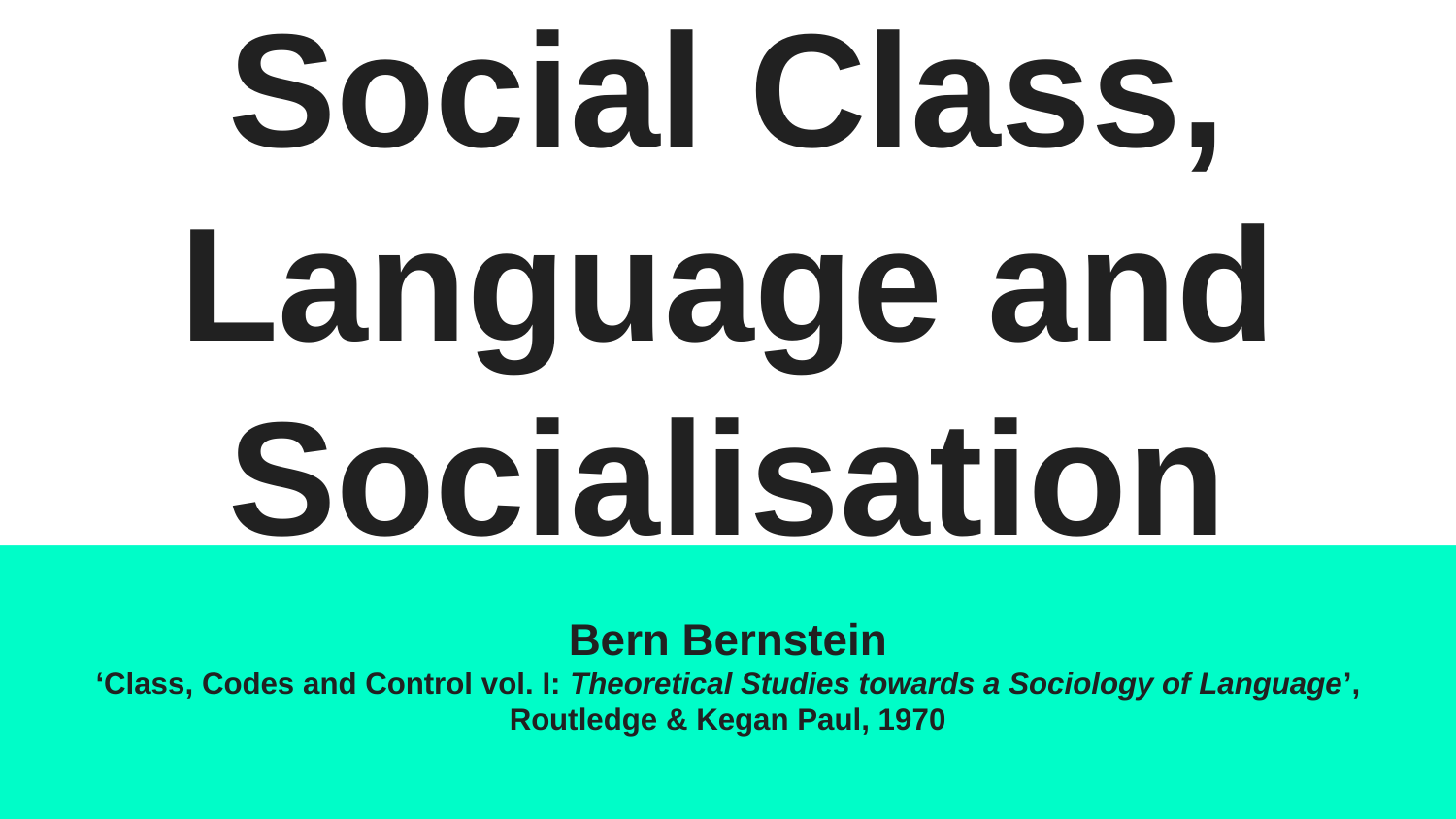

Social Class, Language and Socialisation
Bern Bernstein
‘Class, Codes and Control vol. I: Theoretical Studies towards a Sociology of Language’, Routledge & Kegan Paul, 1970